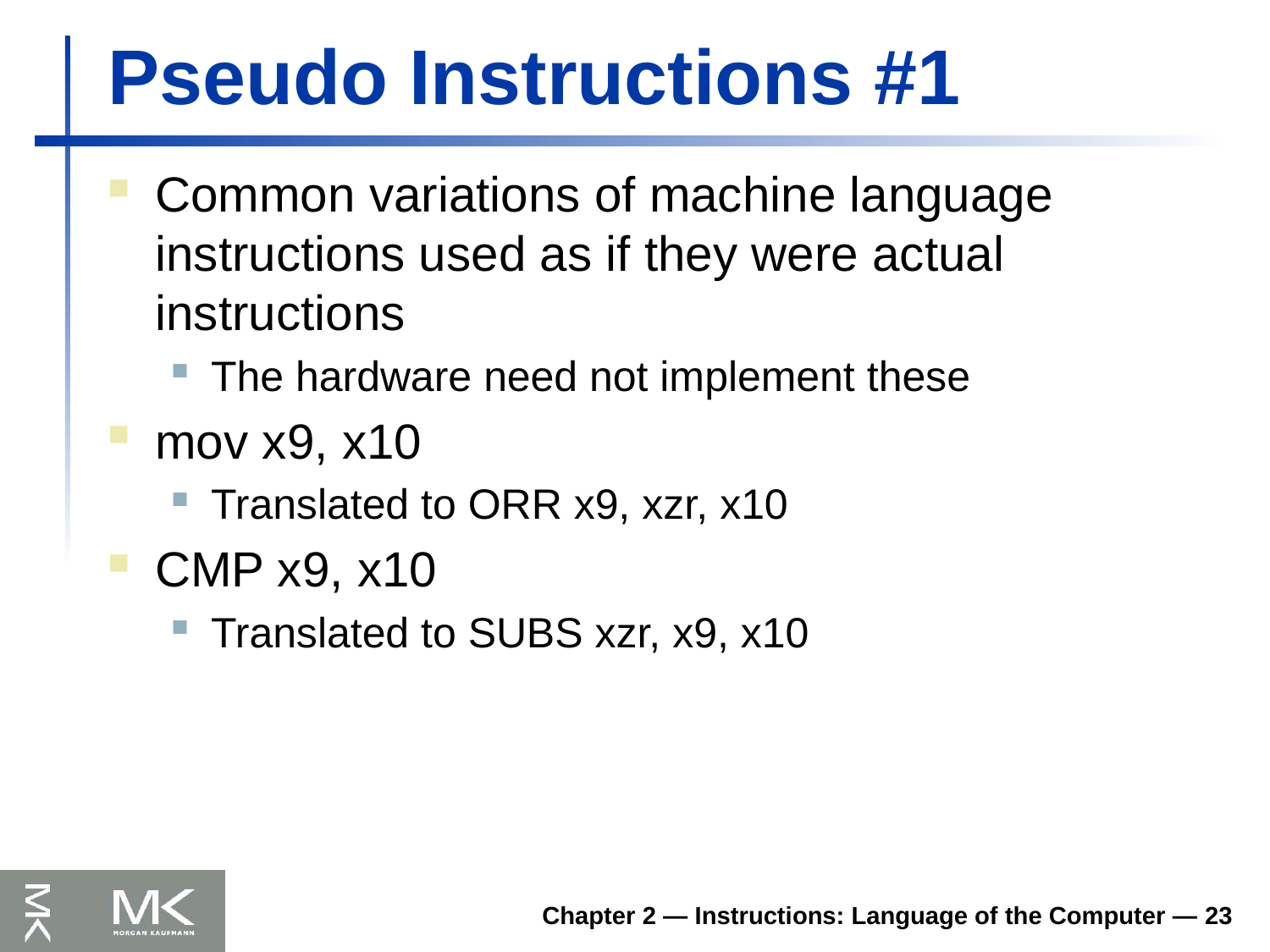

# Pseudo Instructions #1
Common variations of machine language instructions used as if they were actual instructions
The hardware need not implement these
mov x9, x10
Translated to ORR x9, xzr, x10
CMP x9, x10
Translated to SUBS xzr, x9, x10
Chapter 2 — Instructions: Language of the Computer — 23